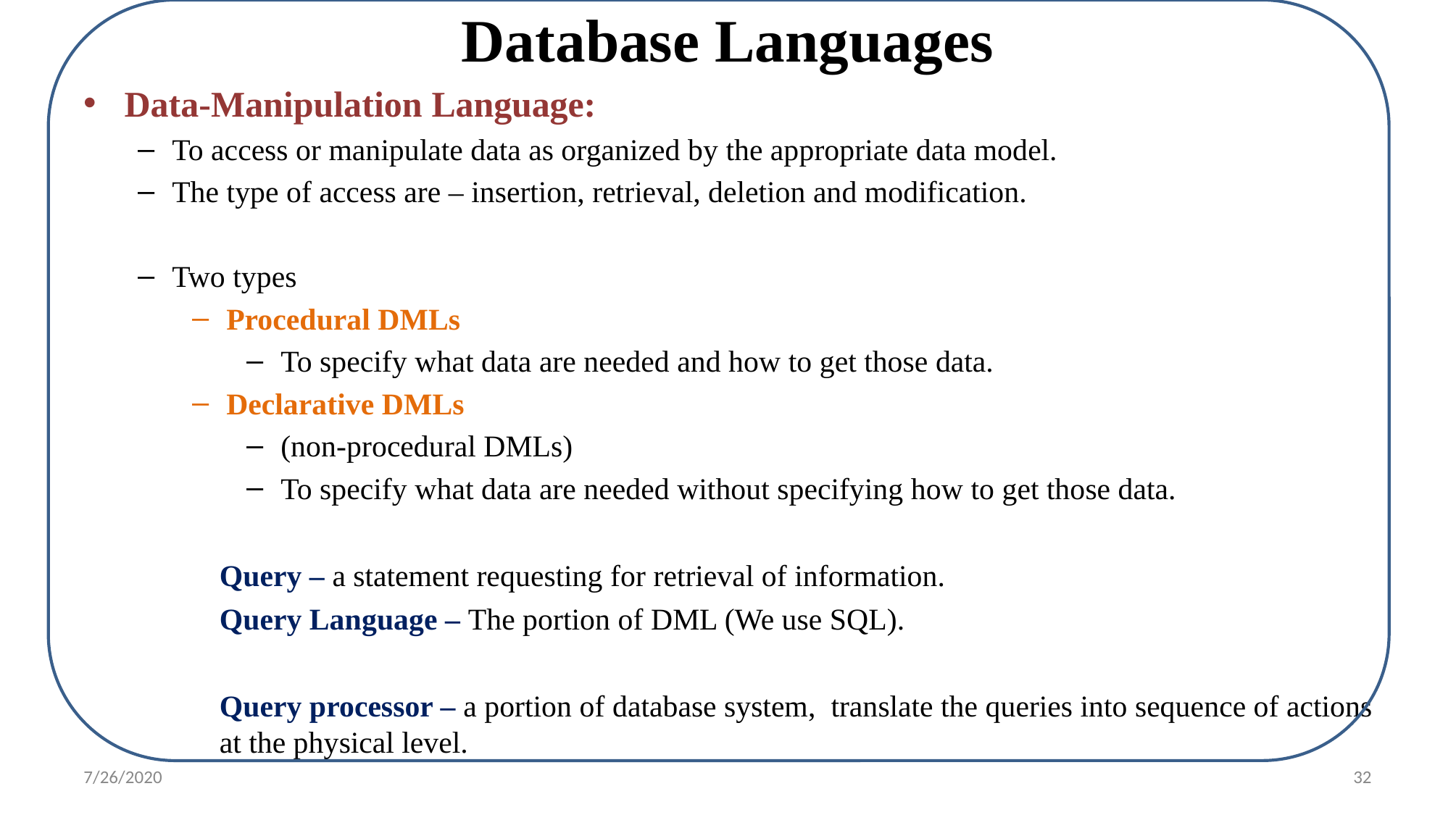

# Database Languages
Data-Manipulation Language:
To access or manipulate data as organized by the appropriate data model.
The type of access are – insertion, retrieval, deletion and modification.

Two types
Procedural DMLs
To specify what data are needed and how to get those data.
Declarative DMLs
(non-procedural DMLs)
To specify what data are needed without specifying how to get those data.

Query – a statement requesting for retrieval of information.
Query Language – The portion of DML (We use SQL).

Query processor – a portion of database system,  translate the queries into sequence of actions at the physical level.
7/26/2020
32